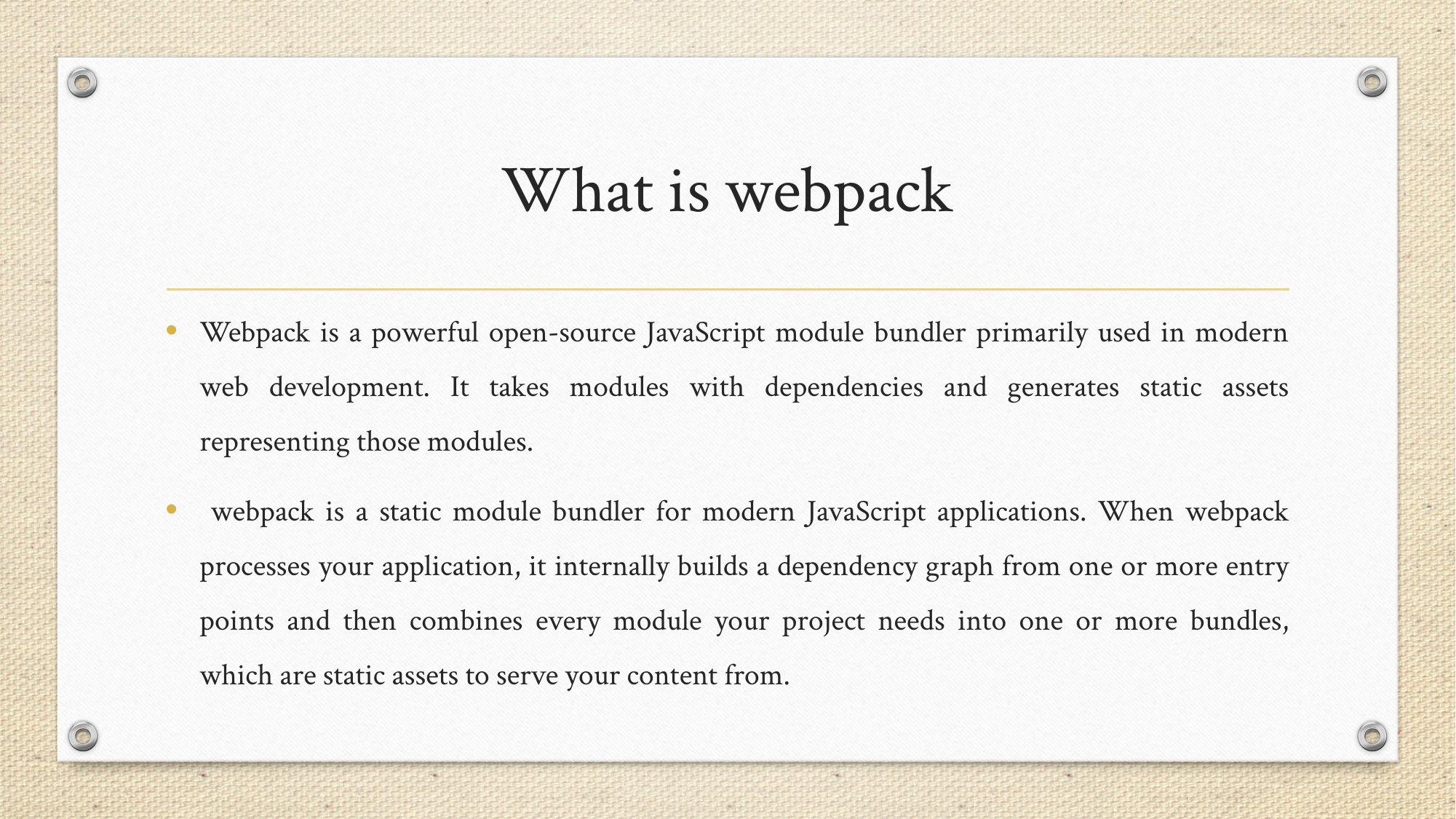

# What is webpack
Webpack is a powerful open-source JavaScript module bundler primarily used in modern web development. It takes modules with dependencies and generates static assets representing those modules.
 webpack is a static module bundler for modern JavaScript applications. When webpack processes your application, it internally builds a dependency graph from one or more entry points and then combines every module your project needs into one or more bundles, which are static assets to serve your content from.